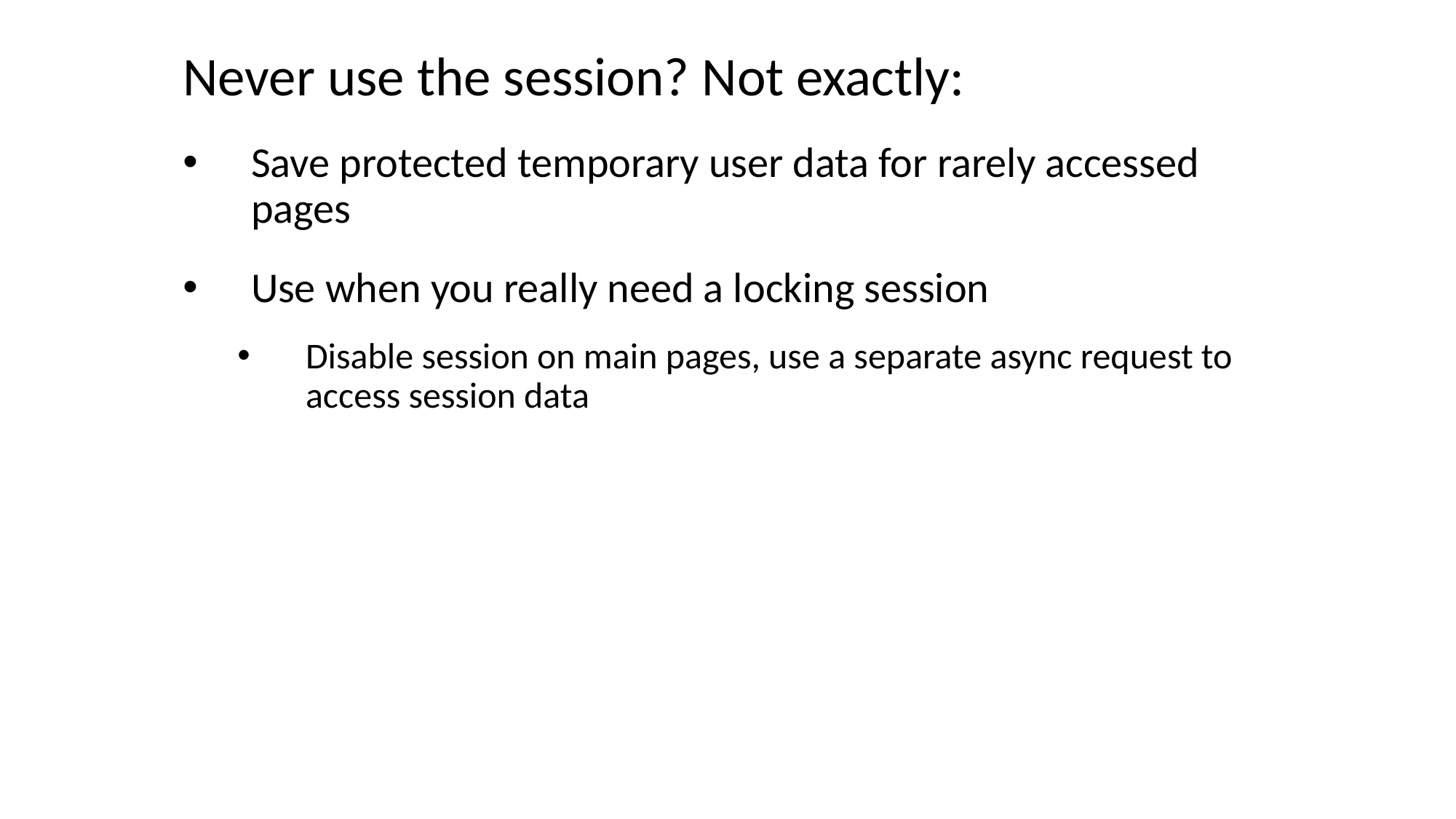

Never use the session? Not exactly:
Save protected temporary user data for rarely accessed pages
Use when you really need a locking session
Disable session on main pages, use a separate async request to access session data